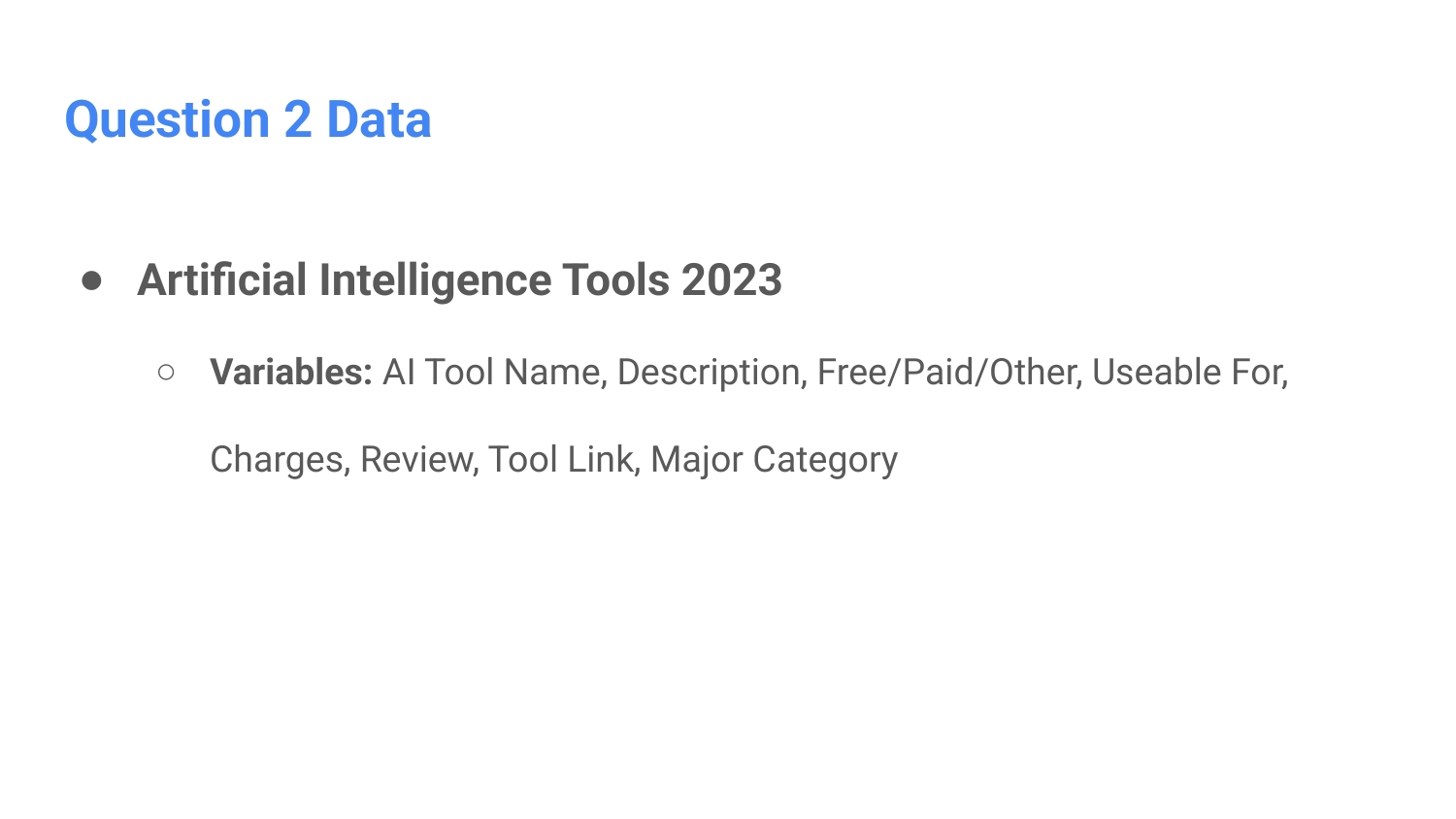

# Question 2 Data
Artificial Intelligence Tools 2023
Variables: AI Tool Name, Description, Free/Paid/Other, Useable For, Charges, Review, Tool Link, Major Category